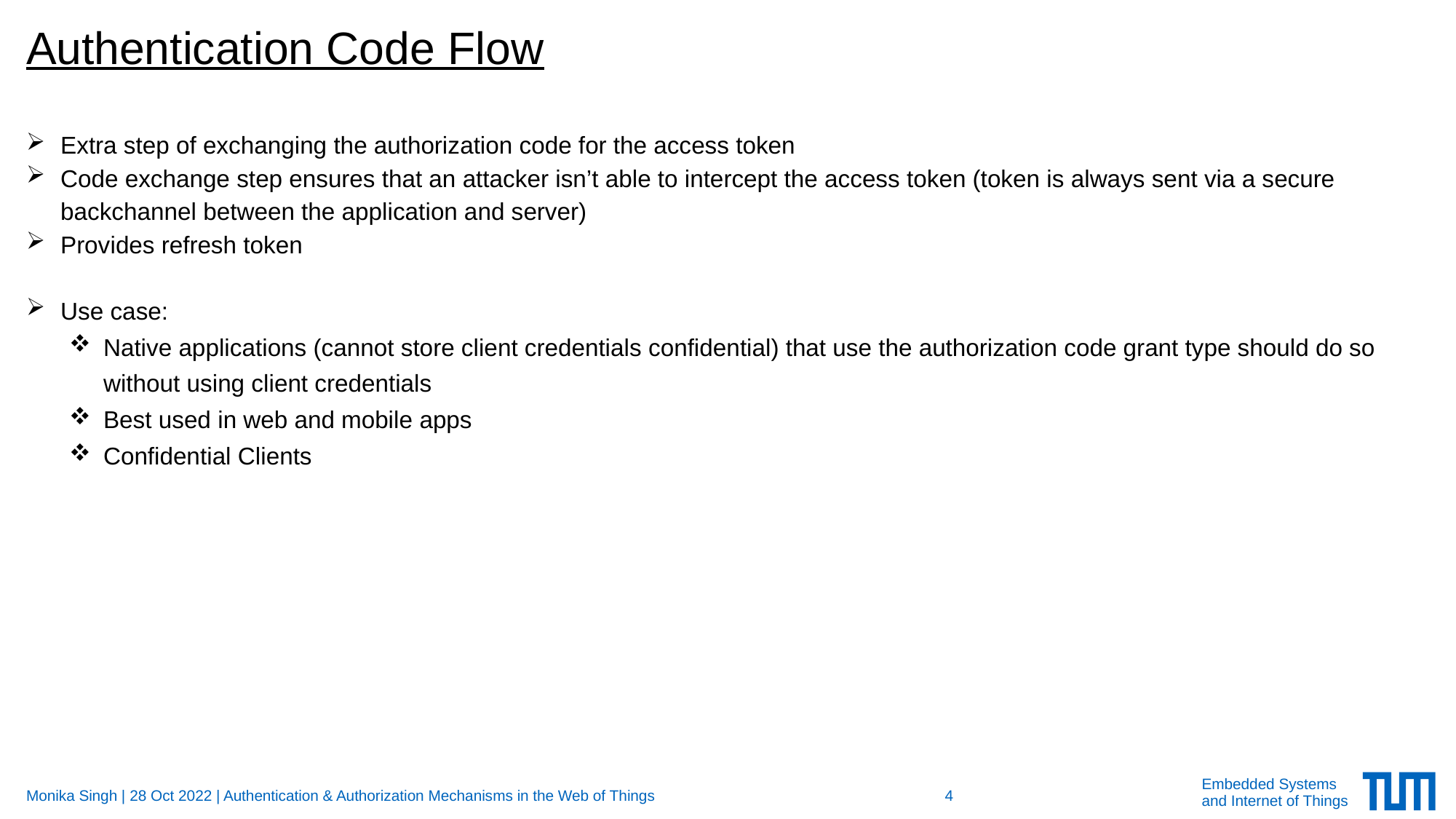

# Authentication Code Flow

Extra step of exchanging the authorization code for the access token
Code exchange step ensures that an attacker isn’t able to intercept the access token (token is always sent via a secure backchannel between the application and server)
Provides refresh token

Use case:
Native applications (cannot store client credentials confidential) that use the authorization code grant type should do so without using client credentials
Best used in web and mobile apps
Confidential Clients

Monika Singh | 28 Oct 2022 | Authentication & Authorization Mechanisms in the Web of Things
4